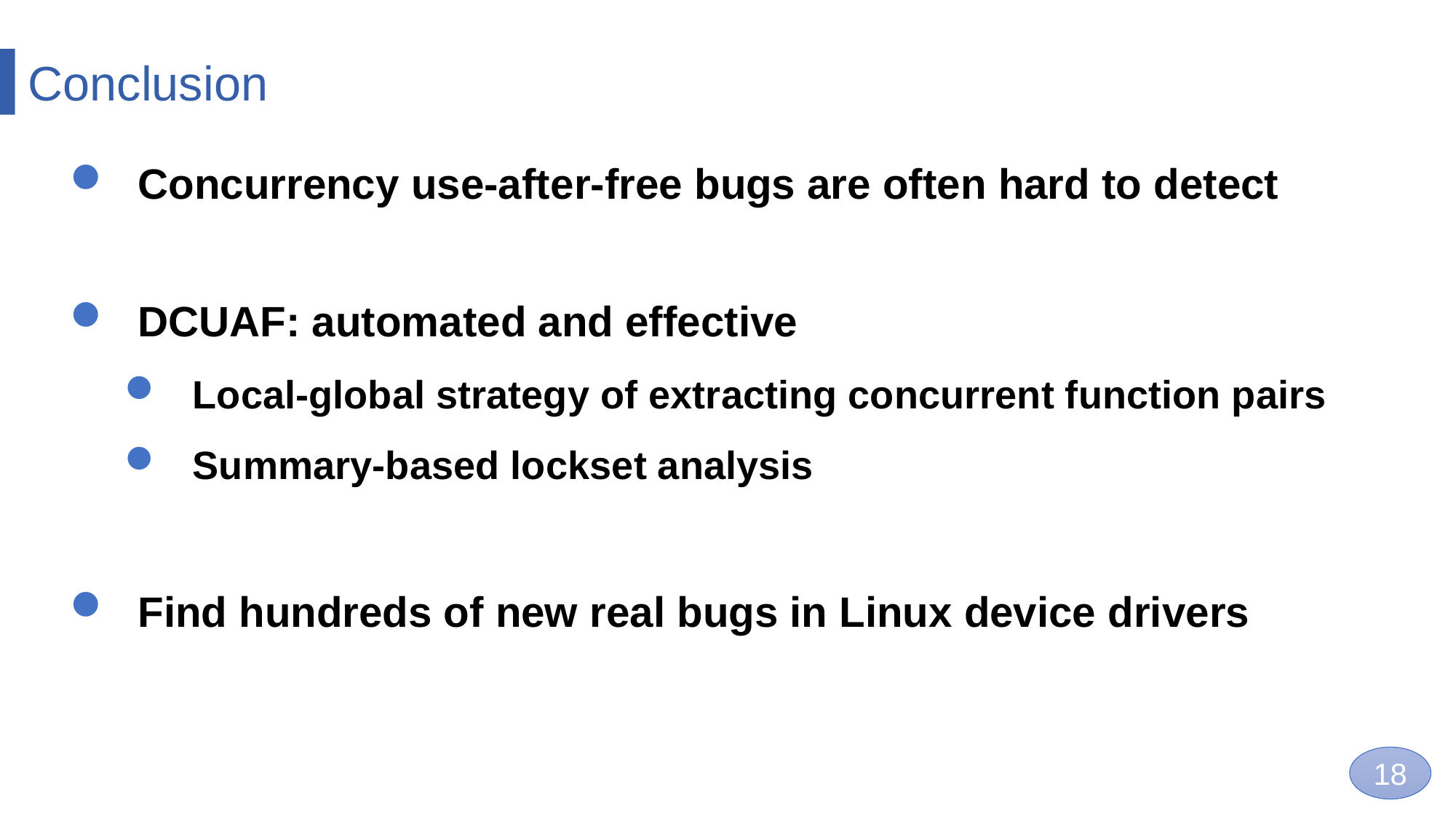

Conclusion
Concurrency use-after-free bugs are often hard to detect
DCUAF: automated and effective
Local-global strategy of extracting concurrent function pairs
Summary-based lockset analysis
Find hundreds of new real bugs in Linux device drivers
18